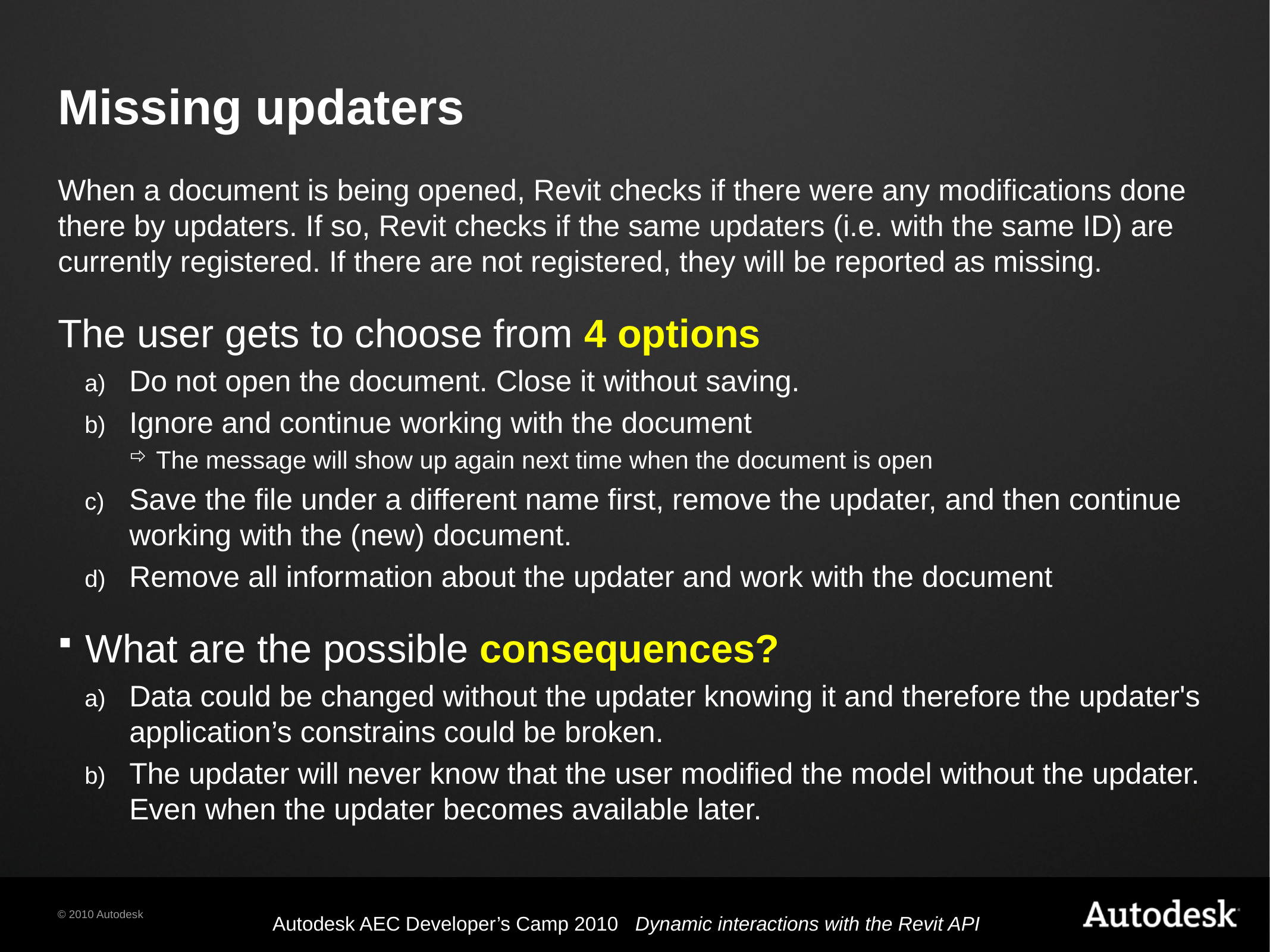

# Missing updaters
When a document is being opened, Revit checks if there were any modifications done there by updaters. If so, Revit checks if the same updaters (i.e. with the same ID) are currently registered. If there are not registered, they will be reported as missing.
The user gets to choose from 4 options
Do not open the document. Close it without saving.
Ignore and continue working with the document
The message will show up again next time when the document is open
Save the file under a different name first, remove the updater, and then continue working with the (new) document.
Remove all information about the updater and work with the document
What are the possible consequences?
Data could be changed without the updater knowing it and therefore the updater's application’s constrains could be broken.
The updater will never know that the user modified the model without the updater. Even when the updater becomes available later.